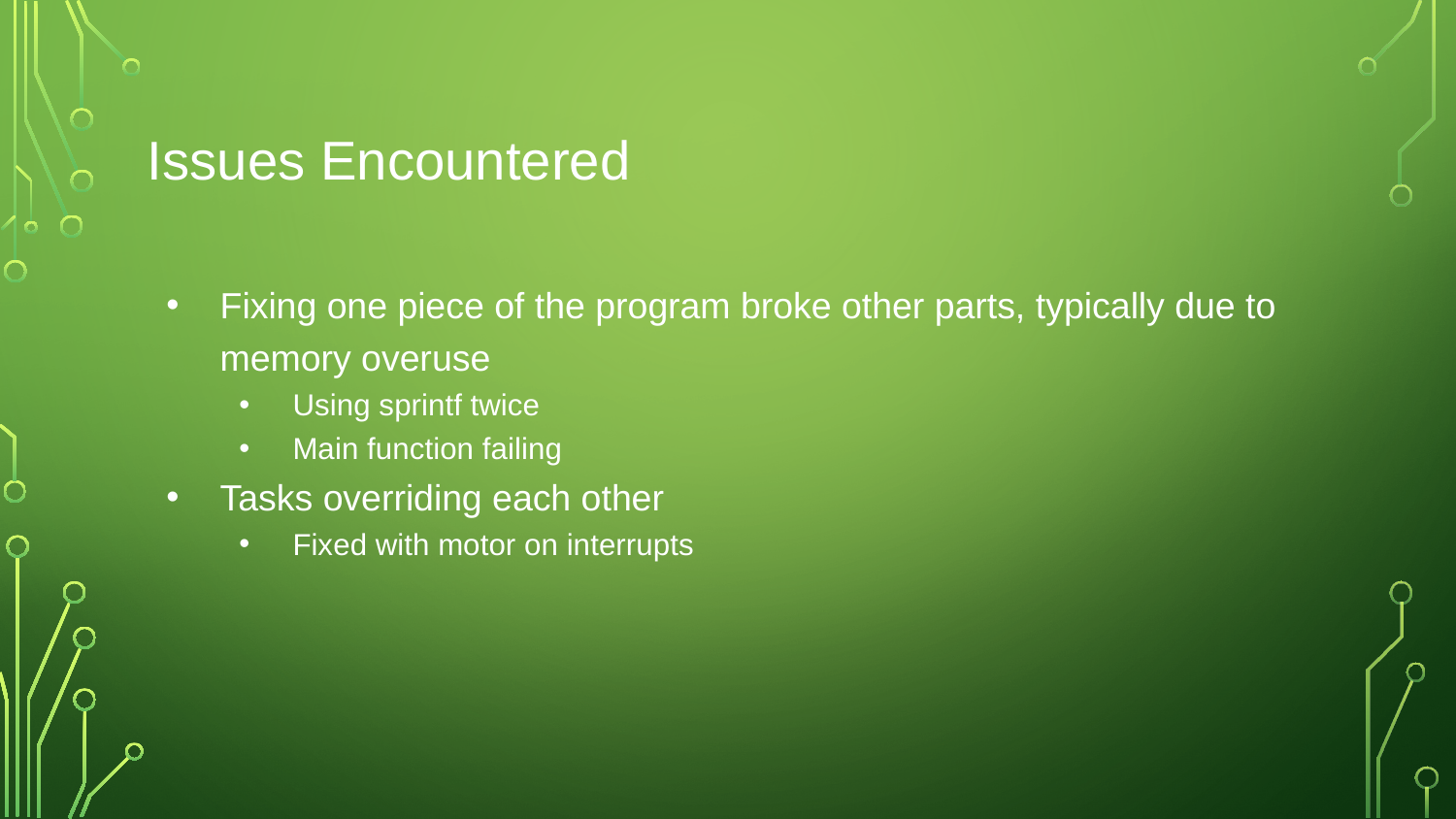

# Issues Encountered
Fixing one piece of the program broke other parts, typically due to memory overuse
Using sprintf twice
Main function failing
Tasks overriding each other
Fixed with motor on interrupts